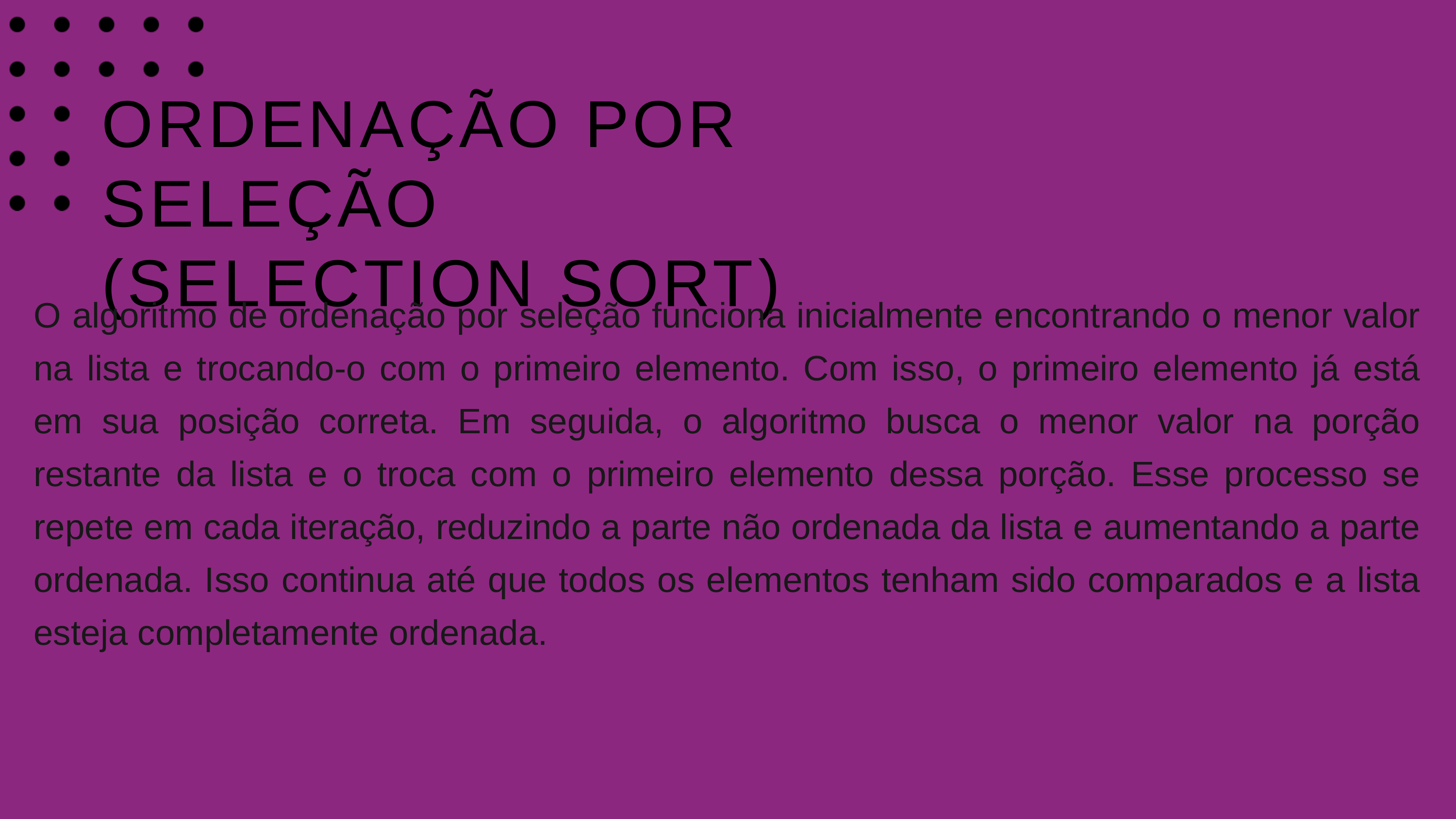

ORDENAÇÃO POR SELEÇÃO
(SELECTION SORT)
O algoritmo de ordenação por seleção funciona inicialmente encontrando o menor valor na lista e trocando-o com o primeiro elemento. Com isso, o primeiro elemento já está em sua posição correta. Em seguida, o algoritmo busca o menor valor na porção restante da lista e o troca com o primeiro elemento dessa porção. Esse processo se repete em cada iteração, reduzindo a parte não ordenada da lista e aumentando a parte ordenada. Isso continua até que todos os elementos tenham sido comparados e a lista esteja completamente ordenada.